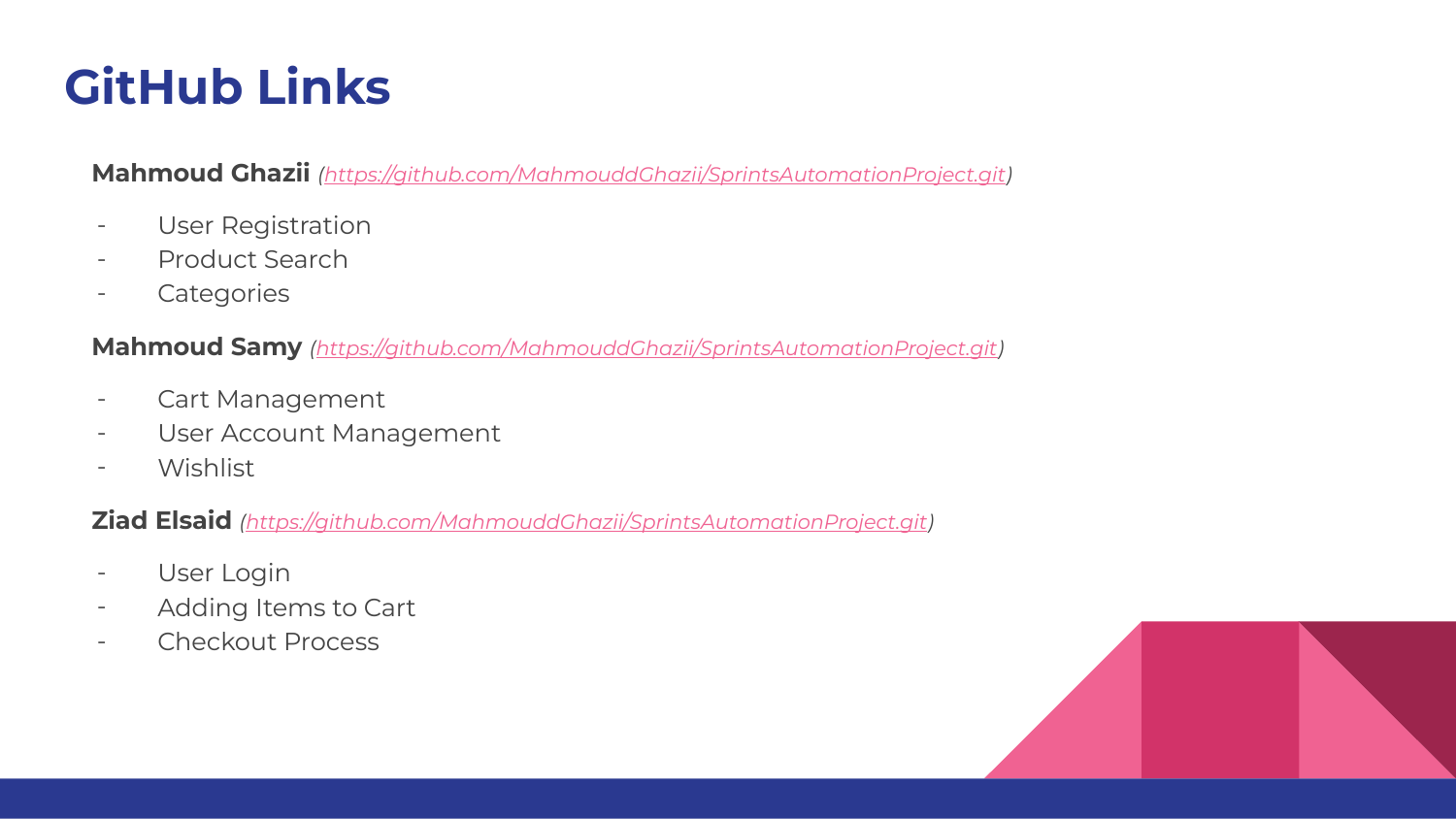

# GitHub Links
Mahmoud Ghazii (https://github.com/MahmouddGhazii/SprintsAutomationProject.git)
User Registration
Product Search
Categories
Mahmoud Samy (https://github.com/MahmouddGhazii/SprintsAutomationProject.git)
Cart Management
User Account Management
Wishlist
Ziad Elsaid (https://github.com/MahmouddGhazii/SprintsAutomationProject.git)
User Login
Adding Items to Cart
Checkout Process